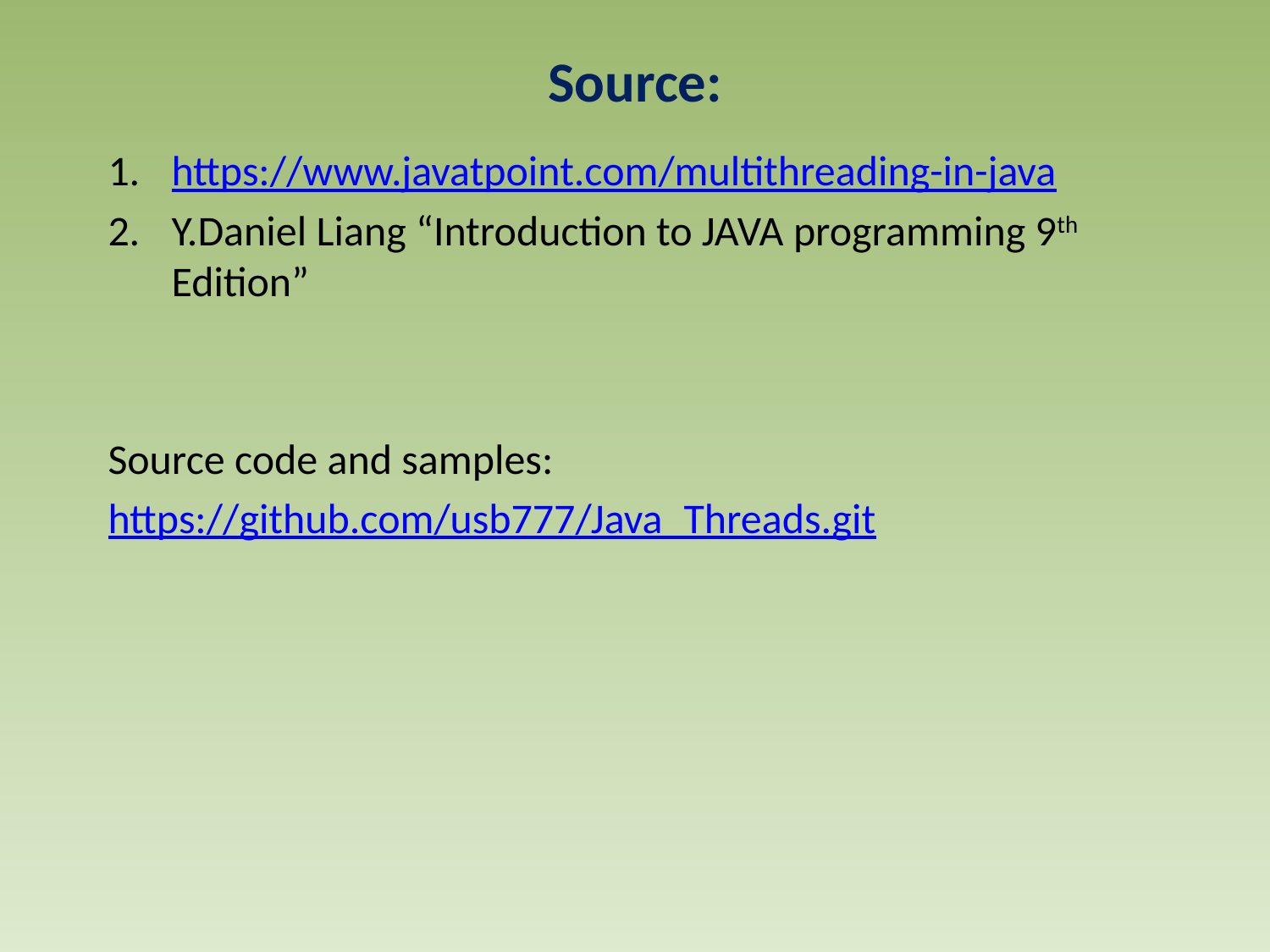

# Source:
https://www.javatpoint.com/multithreading-in-java
Y.Daniel Liang “Introduction to JAVA programming 9th Edition”

Source code and samples:
https://github.com/usb777/Java_Threads.git